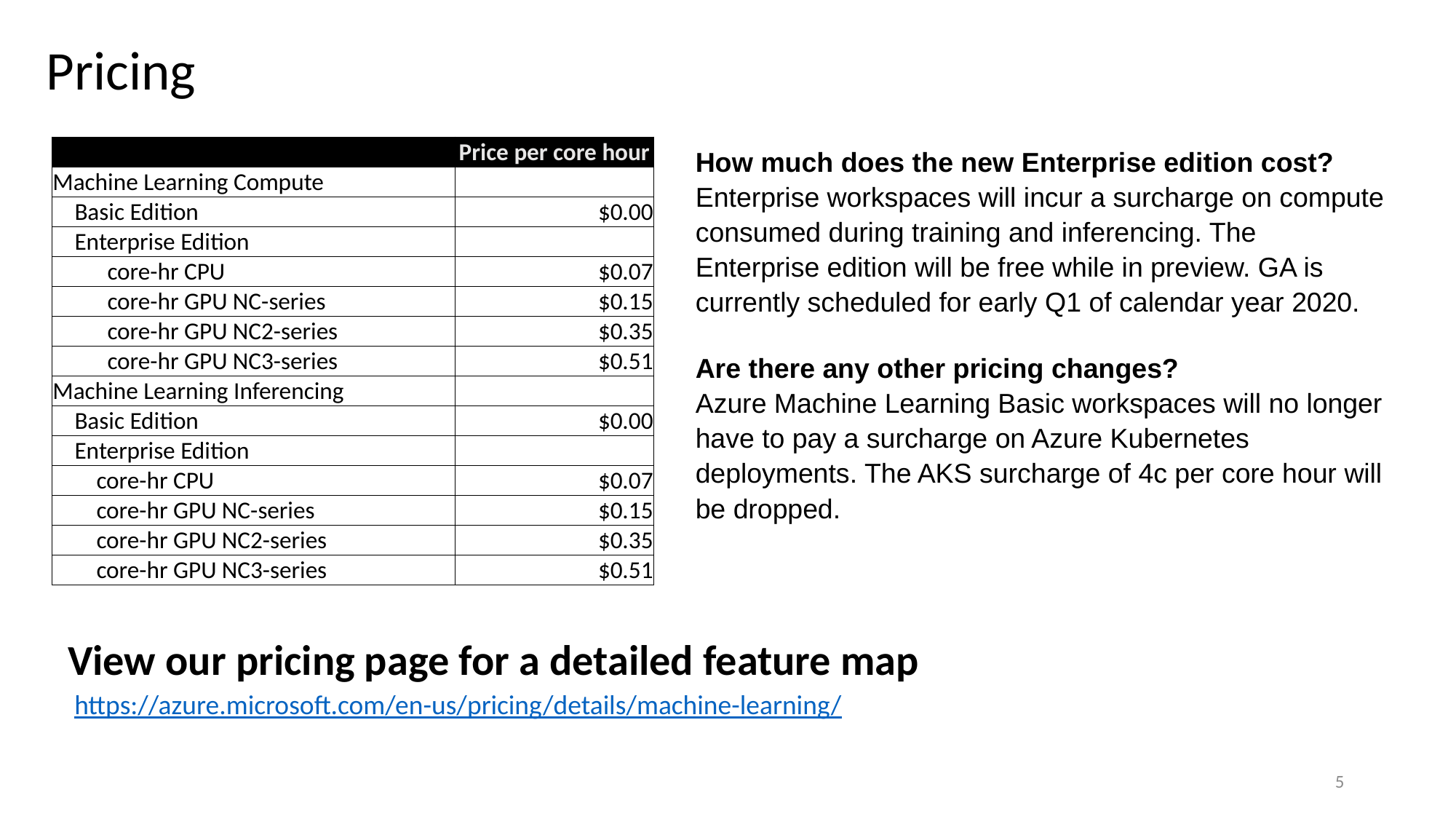

Pricing
|  | Price per core hour |
| --- | --- |
| Machine Learning Compute |  |
| Basic Edition | $0.00 |
| Enterprise Edition |  |
| core-hr CPU | $0.07 |
| core-hr GPU NC-series | $0.15 |
| core-hr GPU NC2-series | $0.35 |
| core-hr GPU NC3-series | $0.51 |
| Machine Learning Inferencing |  |
| Basic Edition | $0.00 |
| Enterprise Edition |  |
| core-hr CPU | $0.07 |
| core-hr GPU NC-series | $0.15 |
| core-hr GPU NC2-series | $0.35 |
| core-hr GPU NC3-series | $0.51 |
How much does the new Enterprise edition cost?
Enterprise workspaces will incur a surcharge on compute consumed during training and inferencing. The Enterprise edition will be free while in preview. GA is currently scheduled for early Q1 of calendar year 2020.

Are there any other pricing changes?
Azure Machine Learning Basic workspaces will no longer have to pay a surcharge on Azure Kubernetes deployments. The AKS surcharge of 4c per core hour will be dropped.
View our pricing page for a detailed feature map
https://azure.microsoft.com/en-us/pricing/details/machine-learning/
5